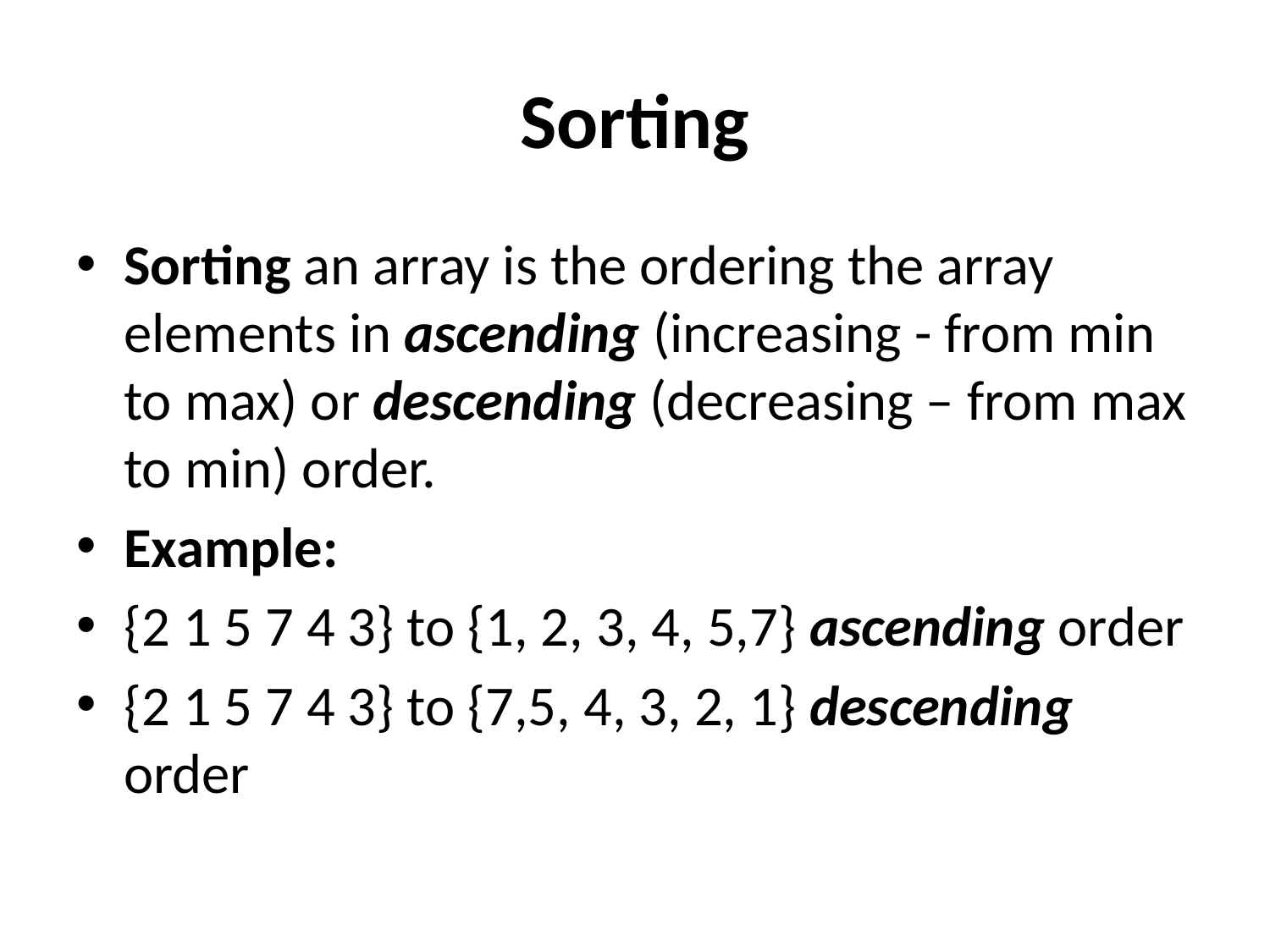

# Sorting
Sorting an array is the ordering the array elements in ascending (increasing - from min to max) or descending (decreasing – from max to min) order.
Example:
{2 1 5 7 4 3} to {1, 2, 3, 4, 5,7} ascending order
{2 1 5 7 4 3} to {7,5, 4, 3, 2, 1} descending order